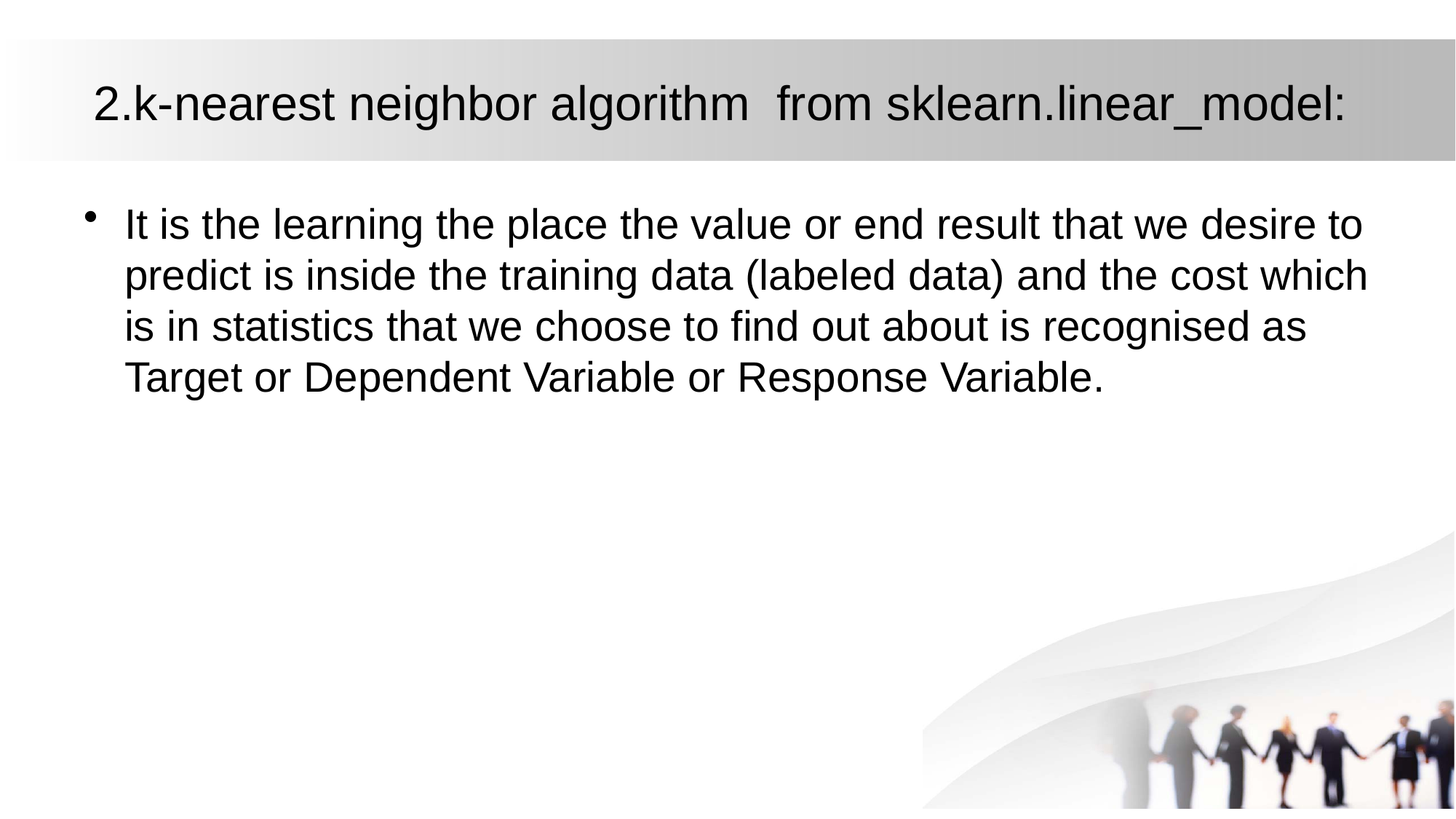

# 2.k-nearest neighbor algorithm  from sklearn.linear_model:
It is the learning the place the value or end result that we desire to predict is inside the training data (labeled data) and the cost which is in statistics that we choose to find out about is recognised as Target or Dependent Variable or Response Variable.